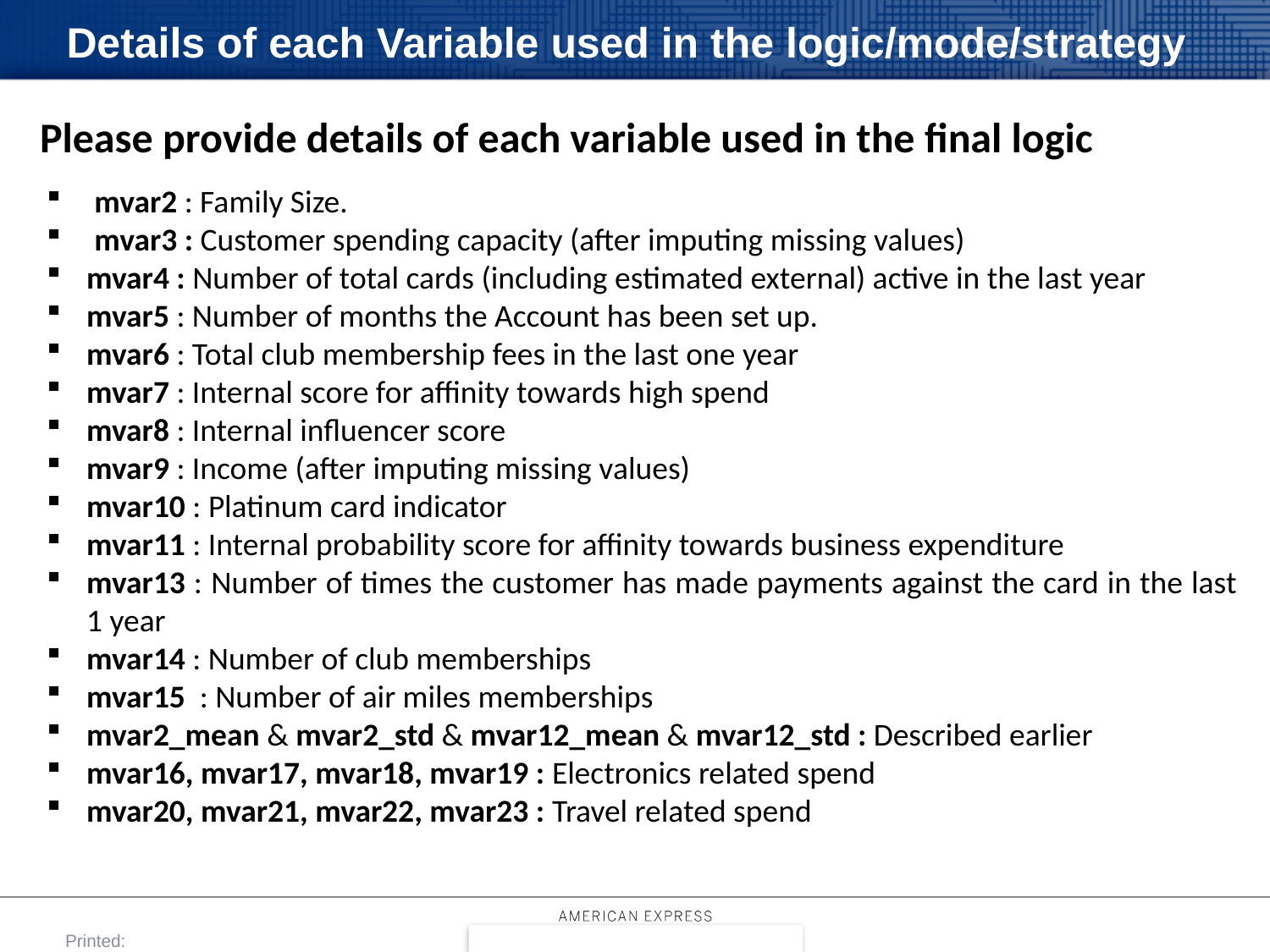

# Details of each Variable used in the logic/mode/strategy
Please provide details of each variable used in the final logic

mvar2 : Family Size.
mvar3 : Customer spending capacity (after imputing missing values)
mvar4 : Number of total cards (including estimated external) active in the last year
mvar5 : Number of months the Account has been set up.
mvar6 : Total club membership fees in the last one year
mvar7 : Internal score for affinity towards high spend
mvar8 : Internal influencer score
mvar9 : Income (after imputing missing values)
mvar10 : Platinum card indicator
mvar11 : Internal probability score for affinity towards business expenditure
mvar13 : Number of times the customer has made payments against the card in the last 1 year
mvar14 : Number of club memberships
mvar15  : Number of air miles memberships
mvar2_mean & mvar2_std & mvar12_mean & mvar12_std : Described earlier
mvar16, mvar17, mvar18, mvar19 : Electronics related spend
mvar20, mvar21, mvar22, mvar23 : Travel related spend